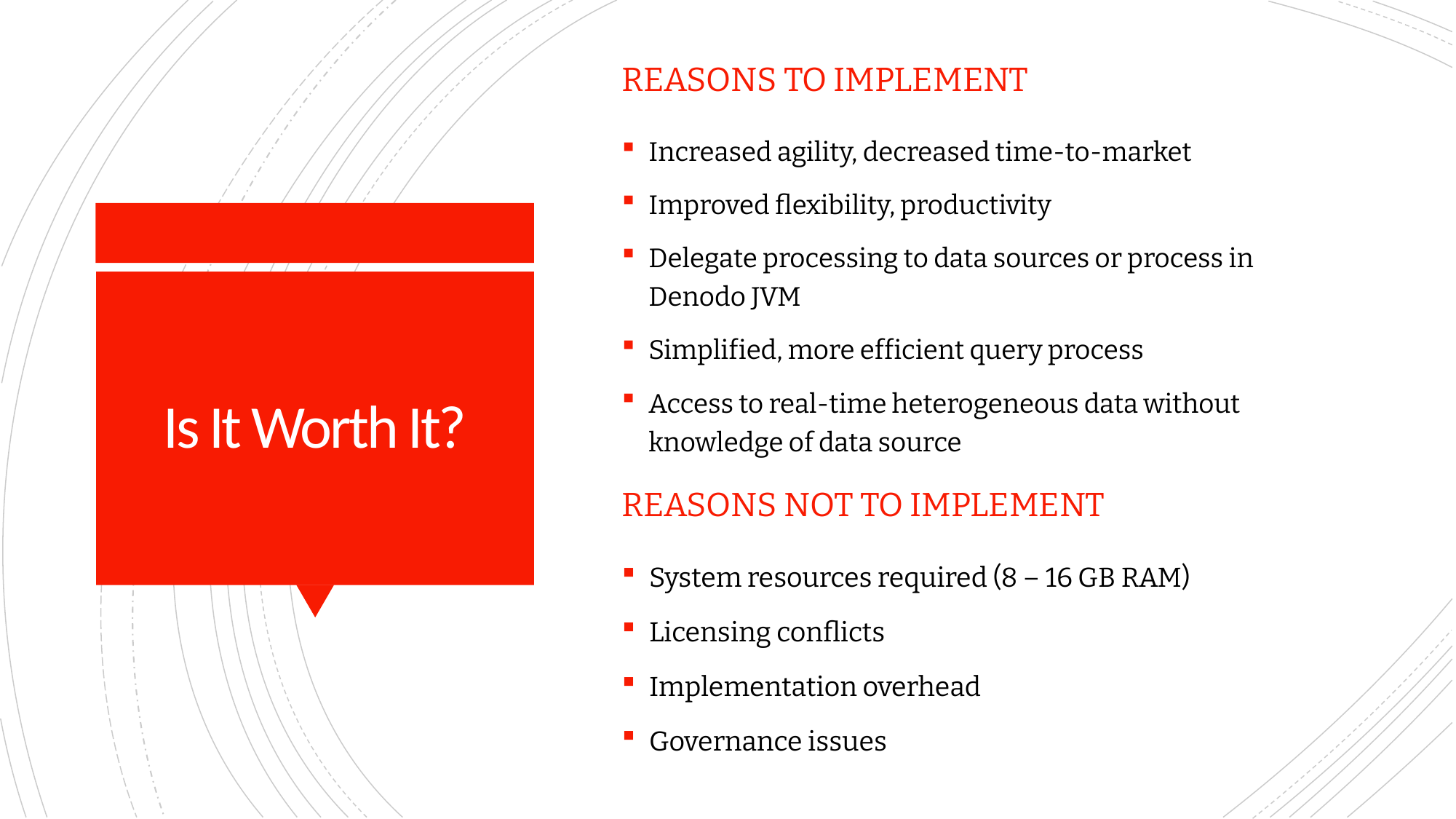

Reasons to implement
Increased agility, decreased time-to-market
Improved flexibility, productivity
Delegate processing to data sources or process in Denodo JVM
Simplified, more efficient query process
Access to real-time heterogeneous data without knowledge of data source

# Is It Worth It?
Reasons not to implement
System resources required (8 – 16 GB RAM)
Licensing conflicts
Implementation overhead
Governance issues